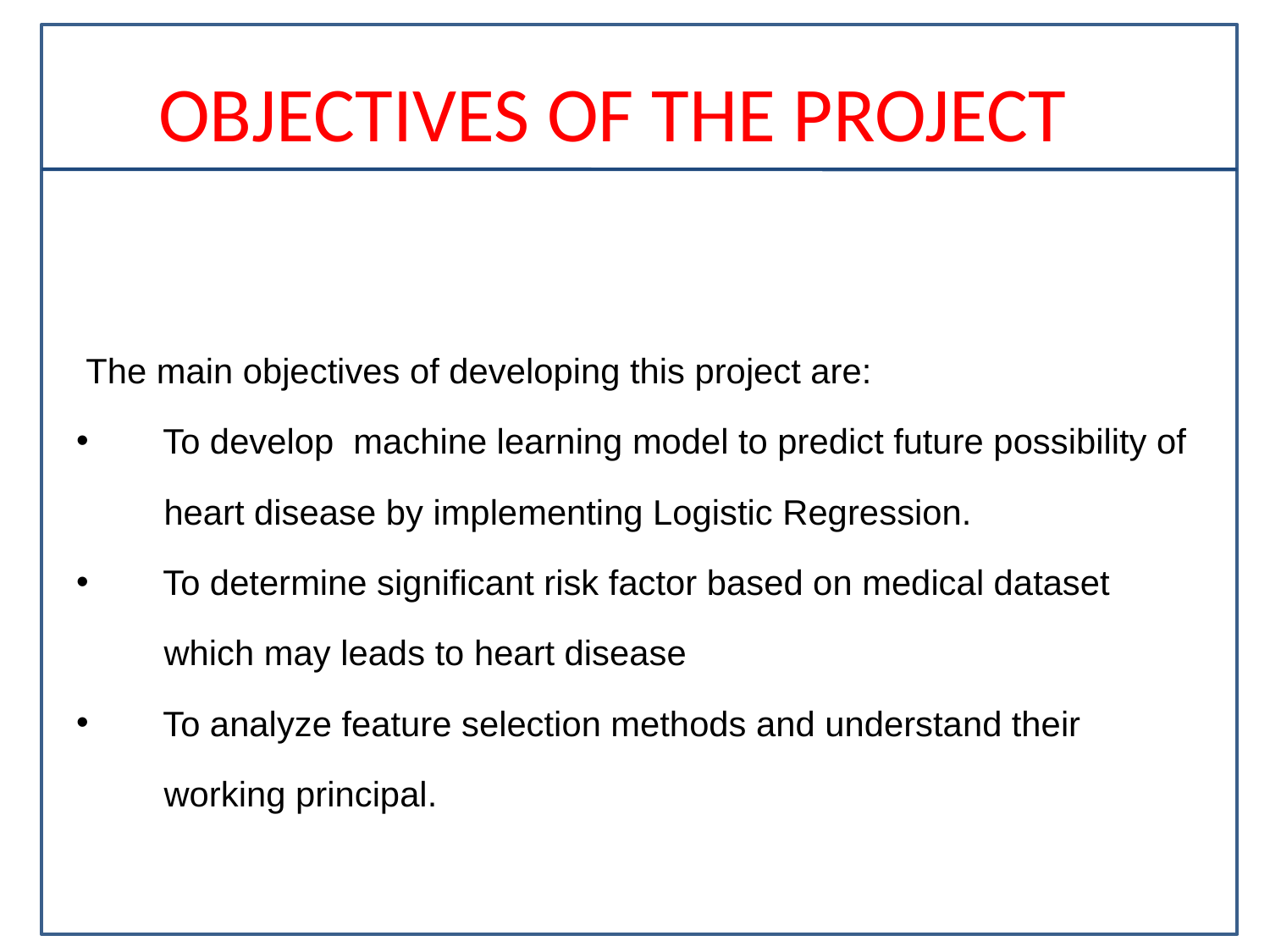

# OBJECTIVES OF THE PROJECT

 The main objectives of developing this project are:
    To develop  machine learning model to predict future possibility of
         heart disease by implementing Logistic Regression.
    To determine significant risk factor based on medical dataset
         which may leads to heart disease
    To analyze feature selection methods and understand their
         working principal.